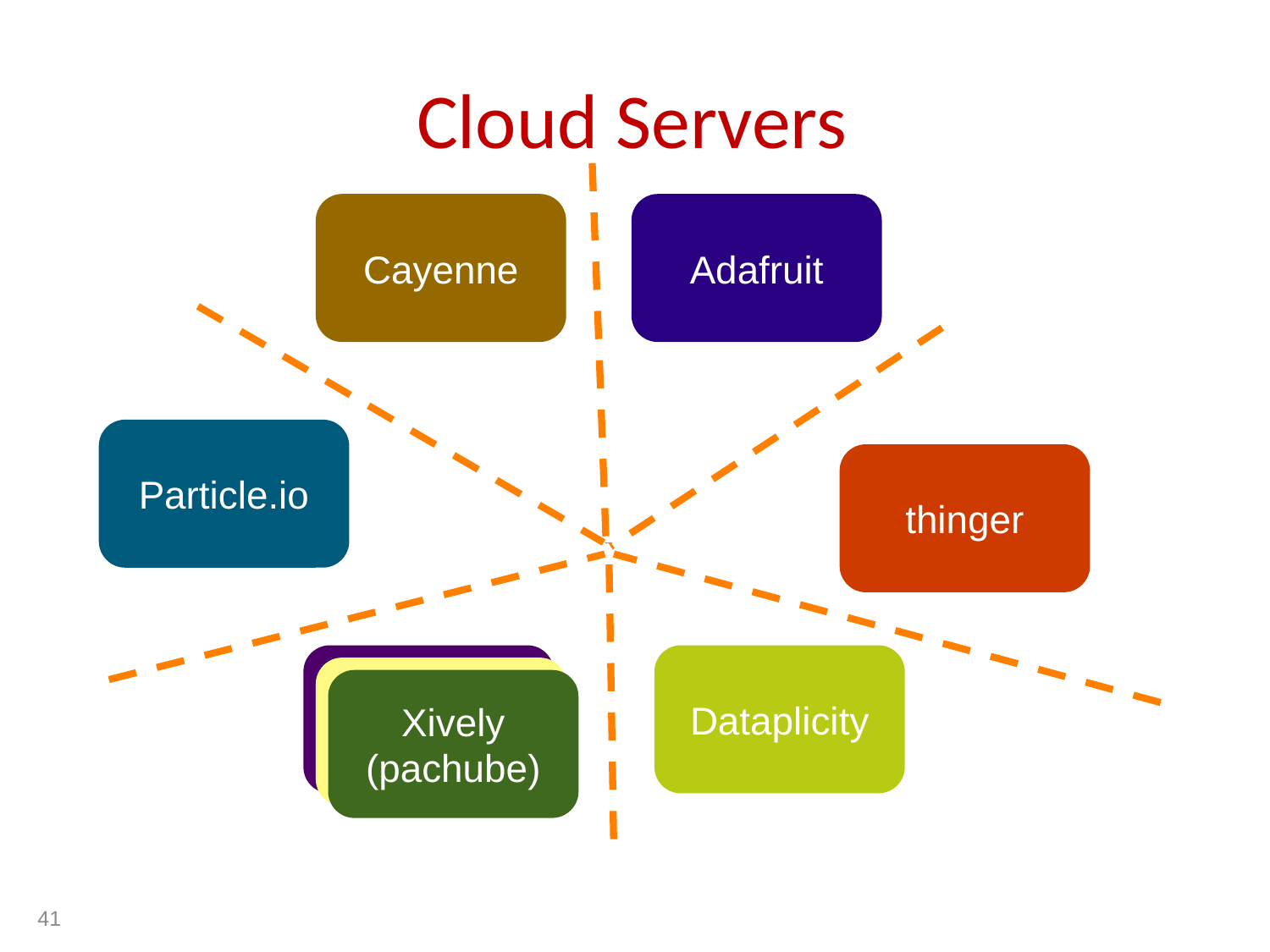

# Cloud Servers

Cayenne
Adafruit

Particle.io
thinger

Others...
Dataplicity
Others...
Xively (pachube)
41